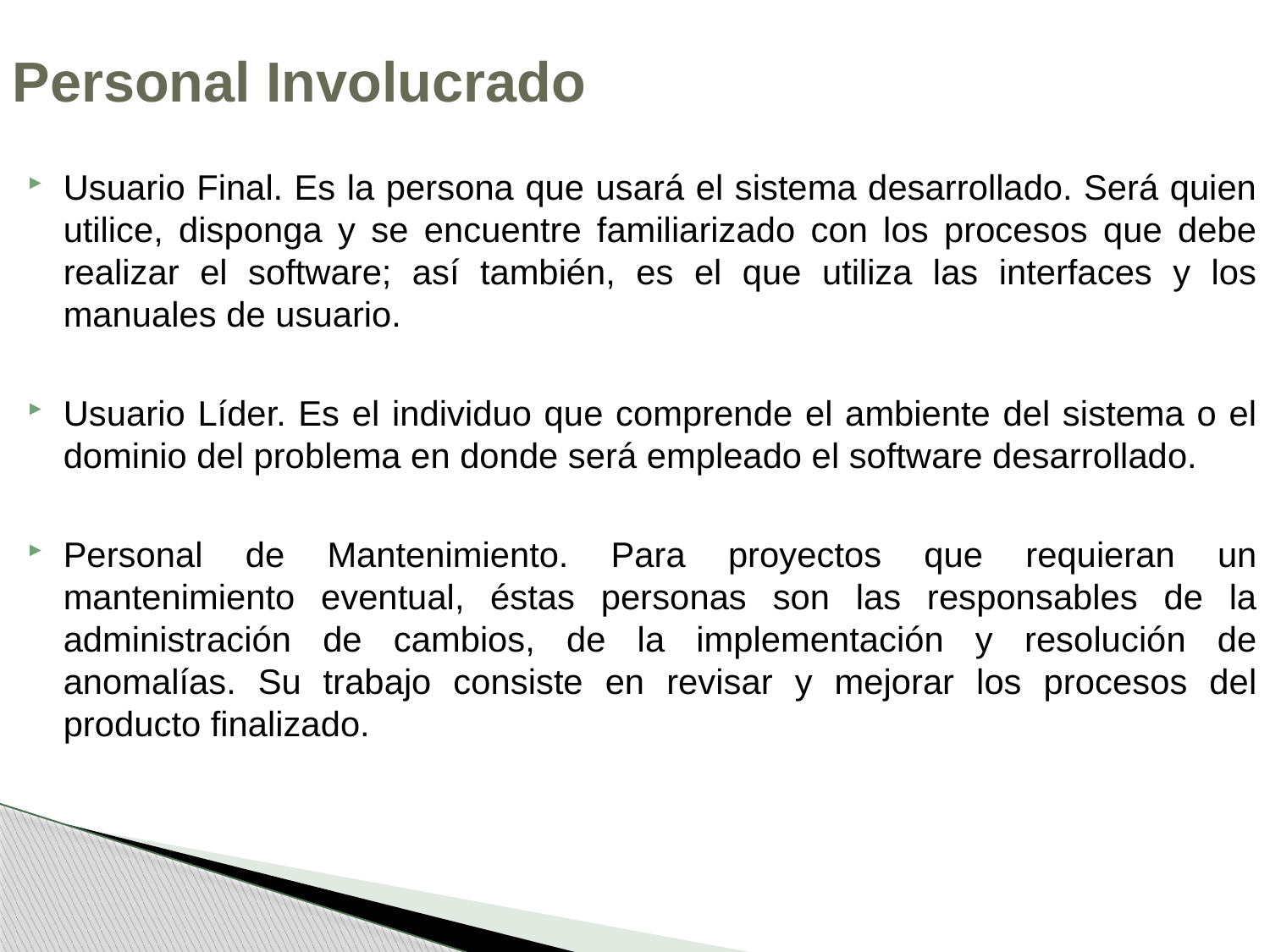

# Personal Involucrado
Usuario Final. Es la persona que usará el sistema desarrollado. Será quien utilice, disponga y se encuentre familiarizado con los procesos que debe realizar el software; así también, es el que utiliza las interfaces y los manuales de usuario.

Usuario Líder. Es el individuo que comprende el ambiente del sistema o el dominio del problema en donde será empleado el software desarrollado.

Personal de Mantenimiento. Para proyectos que requieran un mantenimiento eventual, éstas personas son las responsables de la administración de cambios, de la implementación y resolución de anomalías. Su trabajo consiste en revisar y mejorar los procesos del producto finalizado.